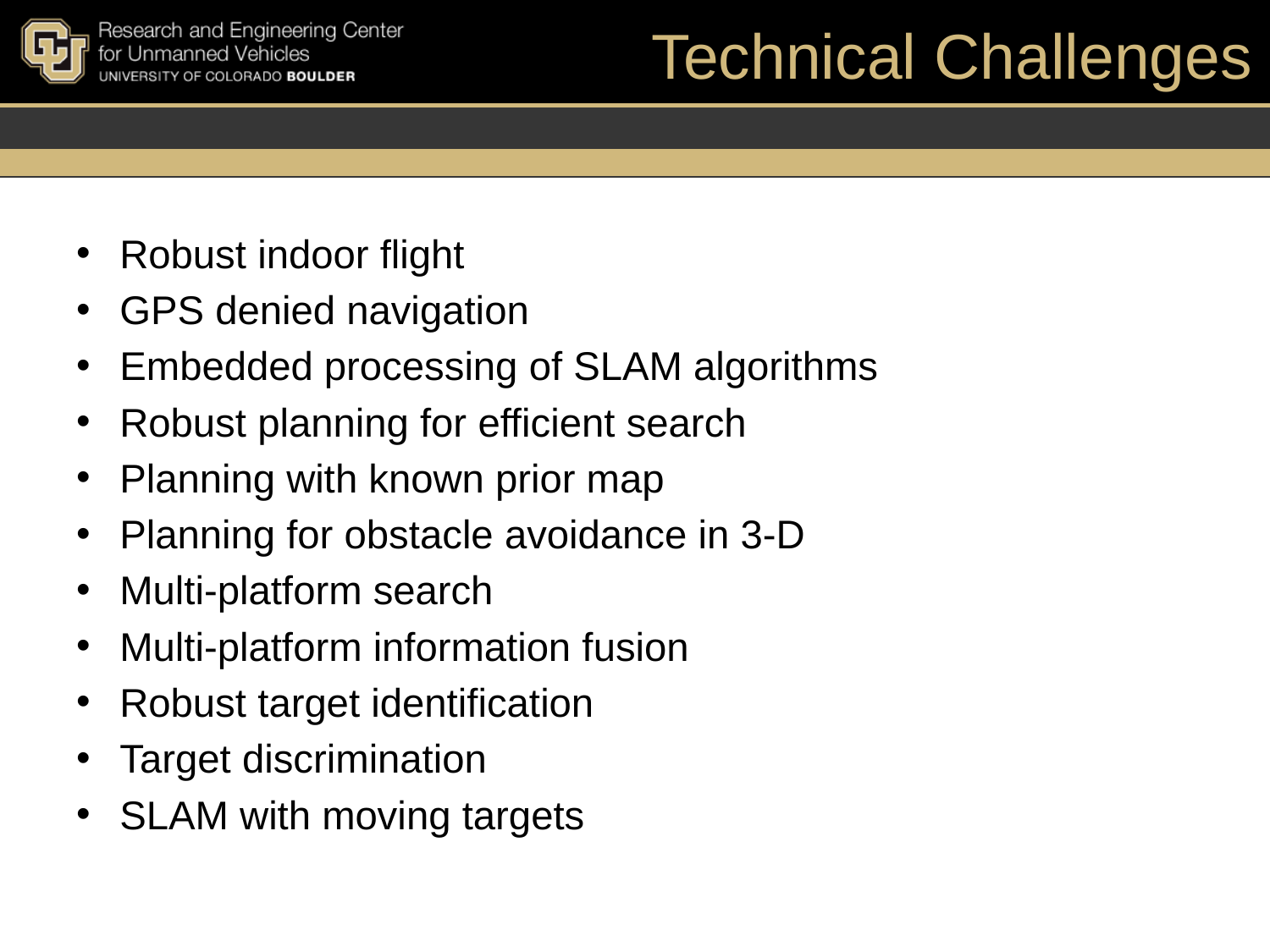

# Technical Challenges
Robust indoor flight
GPS denied navigation
Embedded processing of SLAM algorithms
Robust planning for efficient search
Planning with known prior map
Planning for obstacle avoidance in 3-D
Multi-platform search
Multi-platform information fusion
Robust target identification
Target discrimination
SLAM with moving targets